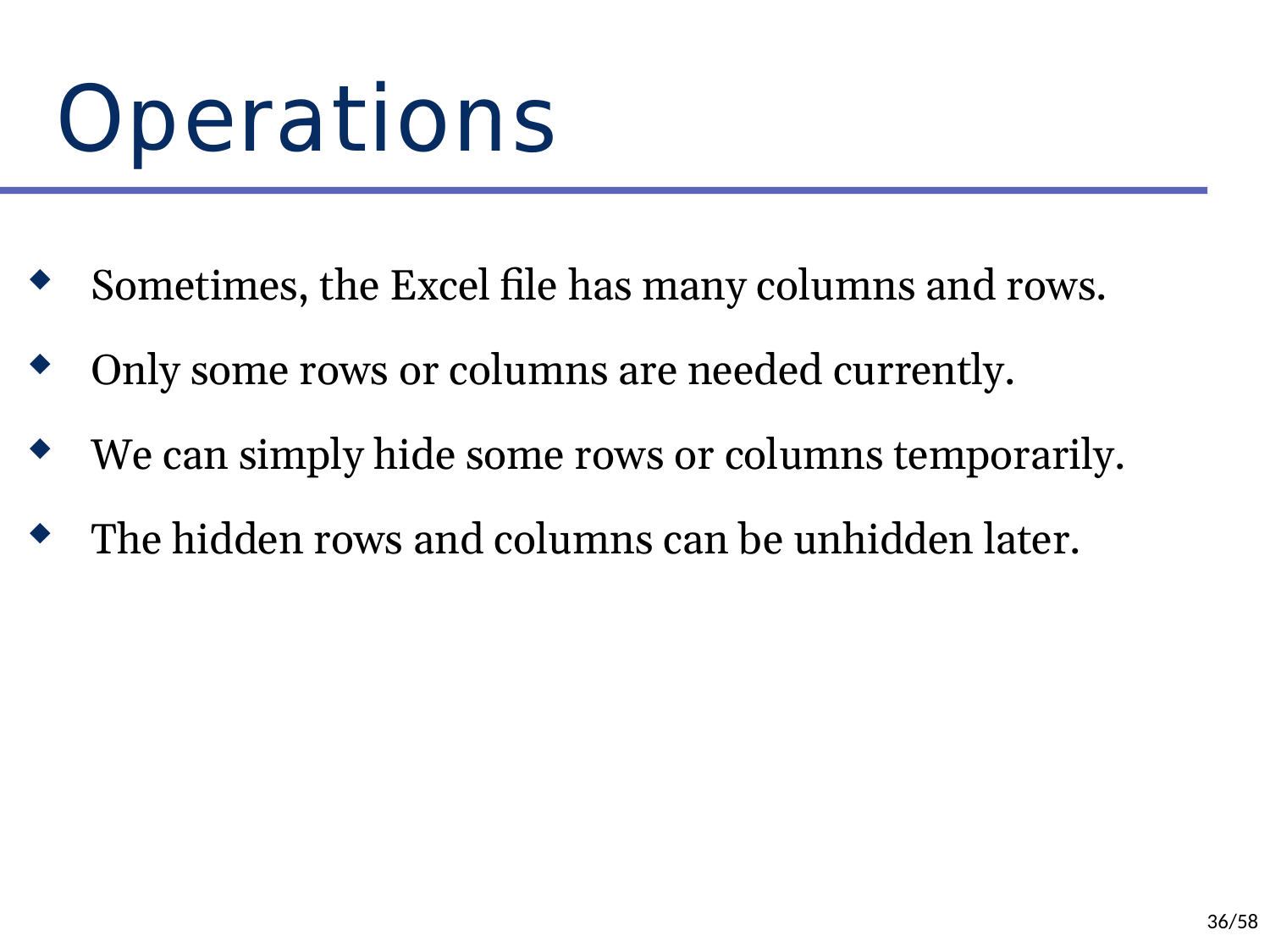

# Operations
Sometimes, the Excel file has many columns and rows.
Only some rows or columns are needed currently.
We can simply hide some rows or columns temporarily.
The hidden rows and columns can be unhidden later.
36/58